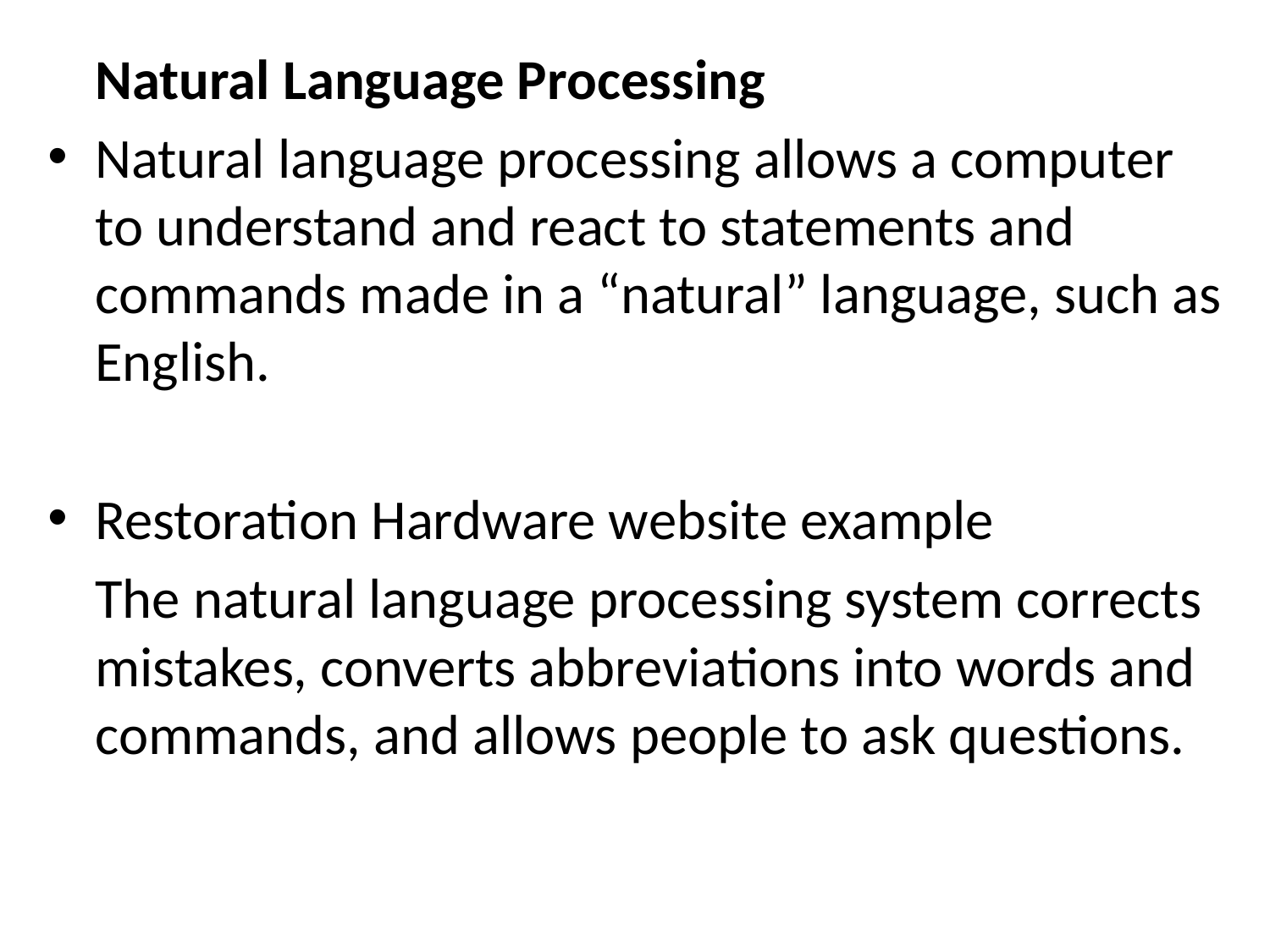

Natural Language Processing
Natural language processing allows a computer to understand and react to statements and commands made in a “natural” language, such as English.

Restoration Hardware website example
	The natural language processing system corrects mistakes, converts abbreviations into words and commands, and allows people to ask questions.